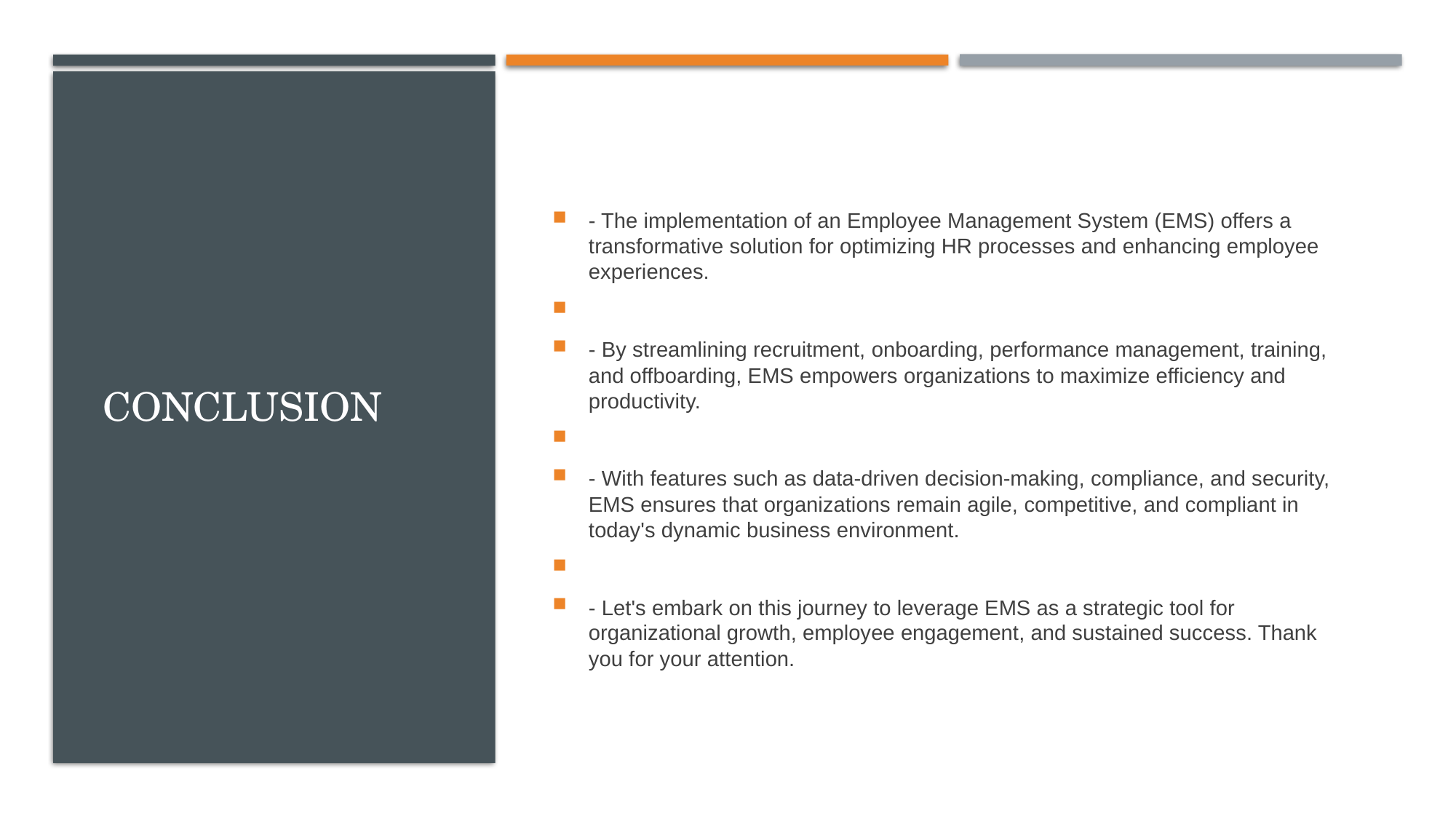

# conclusion

- The implementation of an Employee Management System (EMS) offers a transformative solution for optimizing HR processes and enhancing employee experiences.

- By streamlining recruitment, onboarding, performance management, training, and offboarding, EMS empowers organizations to maximize efficiency and productivity.

- With features such as data-driven decision-making, compliance, and security, EMS ensures that organizations remain agile, competitive, and compliant in today's dynamic business environment.

- Let's embark on this journey to leverage EMS as a strategic tool for organizational growth, employee engagement, and sustained success. Thank you for your attention.